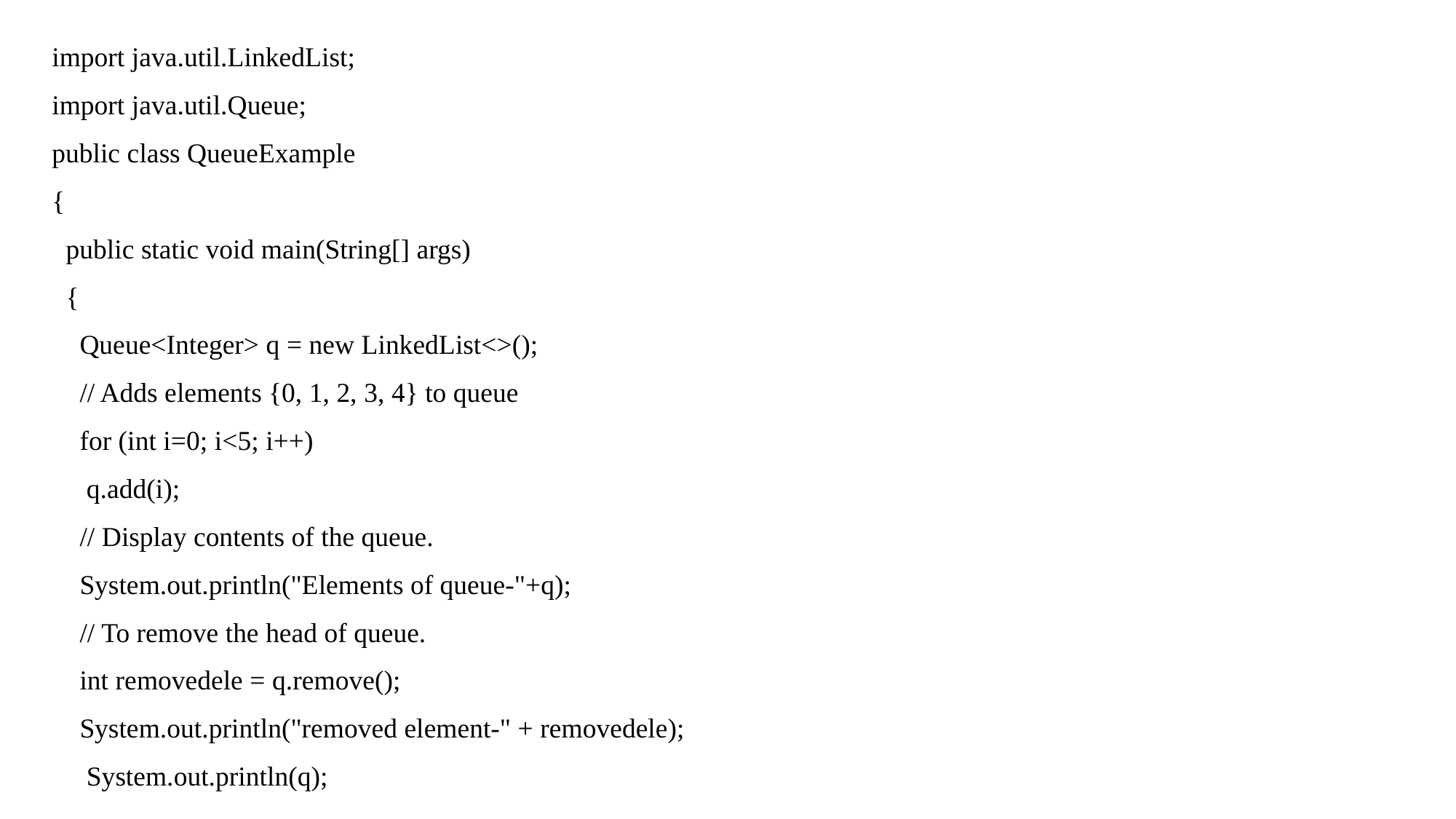

import java.util.LinkedList;
import java.util.Queue;
public class QueueExample
{
  public static void main(String[] args)
  {
    Queue<Integer> q = new LinkedList<>();
    // Adds elements {0, 1, 2, 3, 4} to queue
    for (int i=0; i<5; i++)
     q.add(i);
    // Display contents of the queue.
    System.out.println("Elements of queue-"+q);
    // To remove the head of queue.
    int removedele = q.remove();
    System.out.println("removed element-" + removedele);
     System.out.println(q);